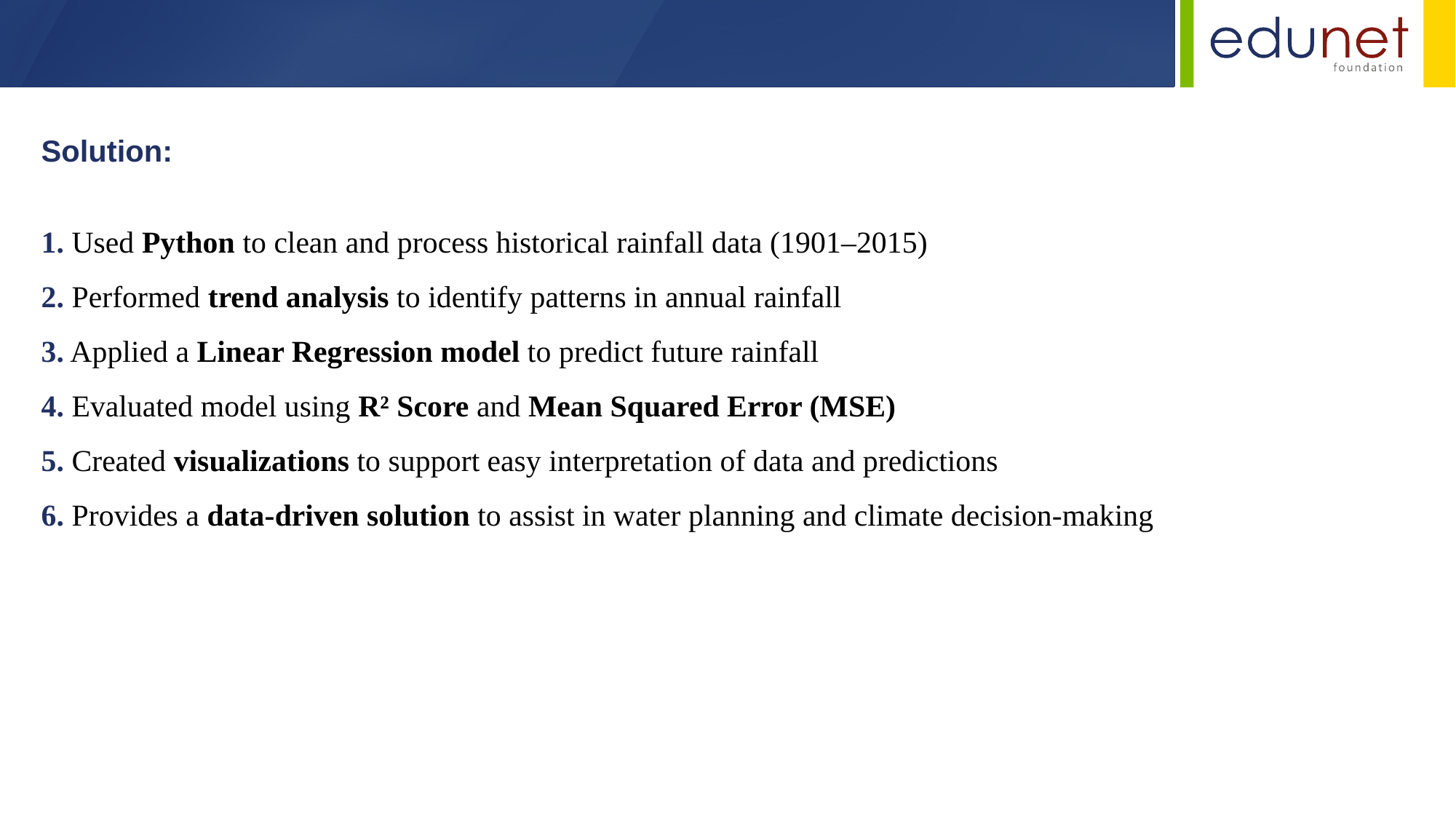

Solution:

1. Used Python to clean and process historical rainfall data (1901–2015)
2. Performed trend analysis to identify patterns in annual rainfall
3. Applied a Linear Regression model to predict future rainfall
4. Evaluated model using R² Score and Mean Squared Error (MSE)
5. Created visualizations to support easy interpretation of data and predictions
6. Provides a data-driven solution to assist in water planning and climate decision-making